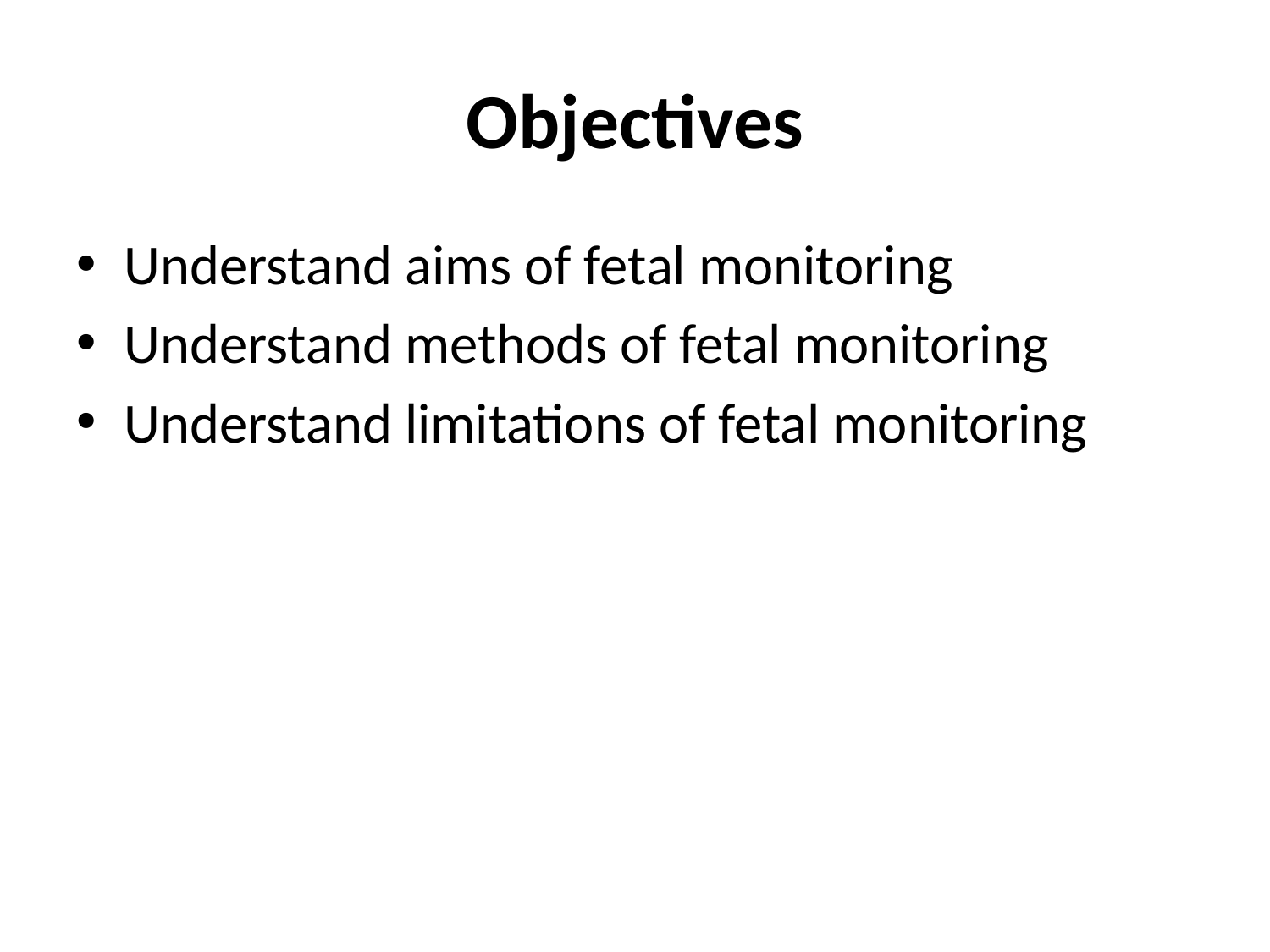

# Objectives
Understand aims of fetal monitoring
Understand methods of fetal monitoring
Understand limitations of fetal monitoring